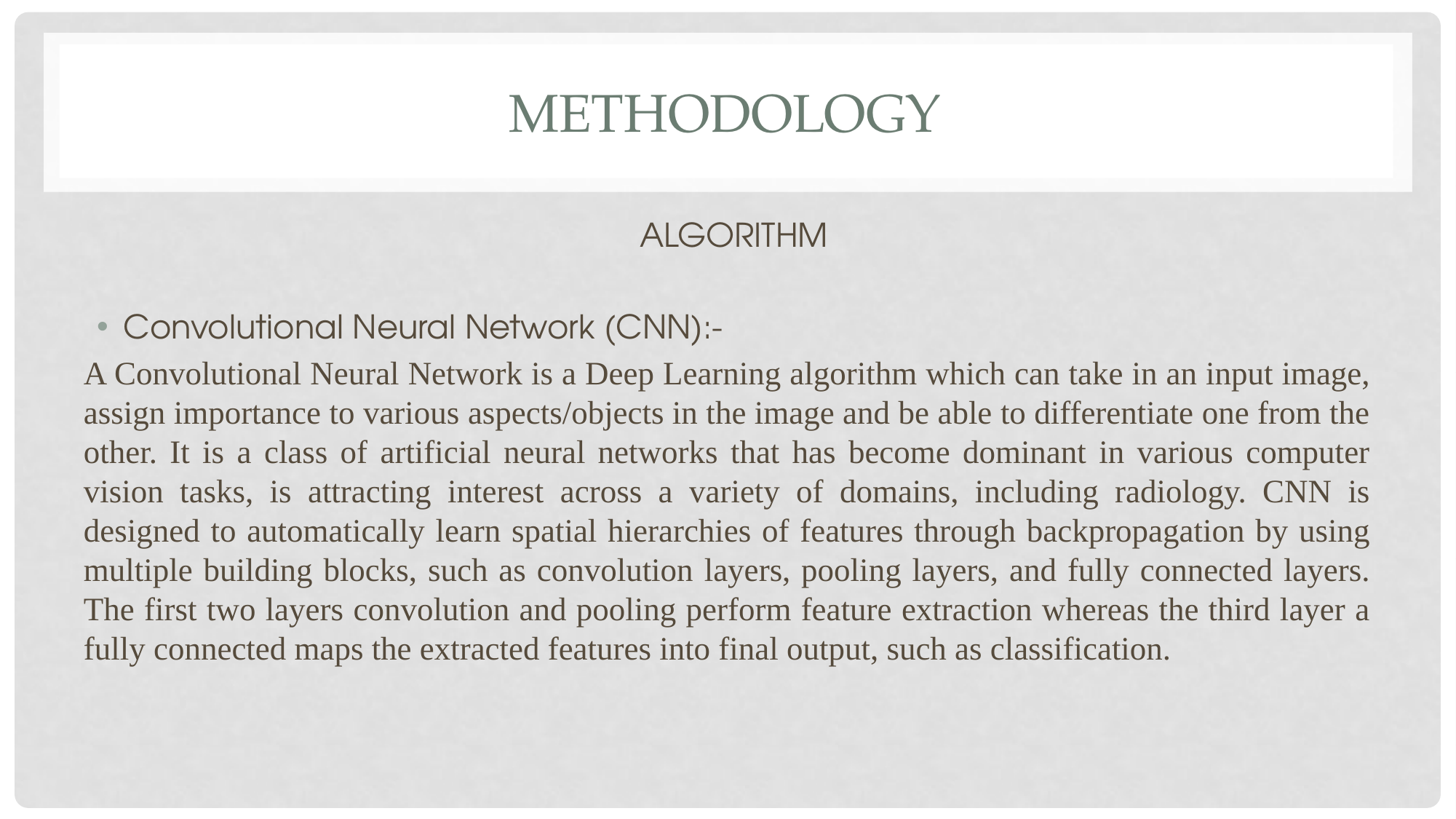

# methodology
ALGORITHM

Convolutional Neural Network (CNN):-
A Convolutional Neural Network is a Deep Learning algorithm which can take in an input image, assign importance to various aspects/objects in the image and be able to differentiate one from the other. It is a class of artificial neural networks that has become dominant in various computer vision tasks, is attracting interest across a variety of domains, including radiology. CNN is designed to automatically learn spatial hierarchies of features through backpropagation by using multiple building blocks, such as convolution layers, pooling layers, and fully connected layers. The first two layers convolution and pooling perform feature extraction whereas the third layer a fully connected maps the extracted features into final output, such as classification.